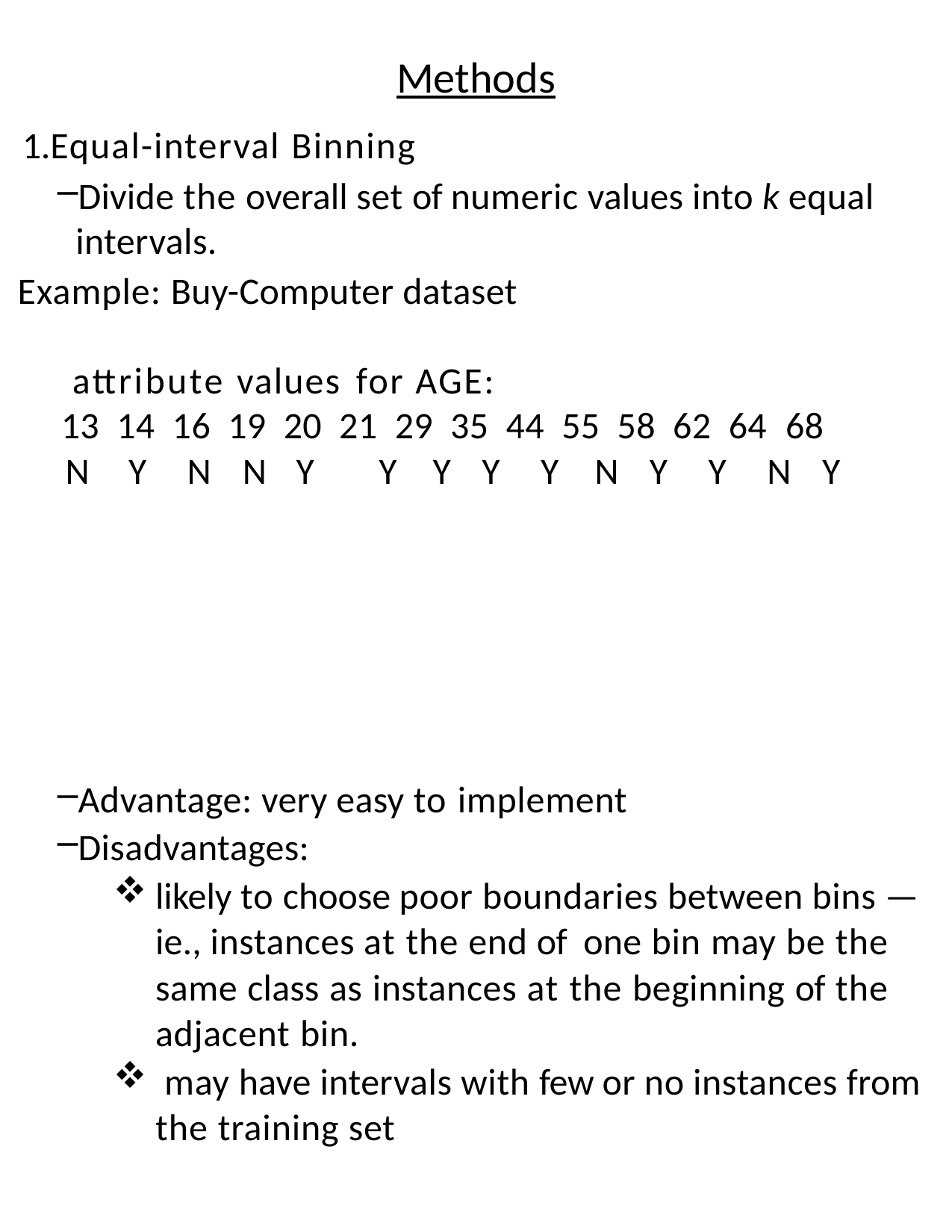

# Methods
Equal-interval Binning
Divide the overall set of numeric values into k equal intervals.
Example: Buy-Computer dataset

     attribute values for AGE:
     13  14  16  19  20  21  29  35  44  55  58  62  64  68
         N	      Y	       N	  N	  Y	        Y        Y       Y         Y        N       Y         Y         N       Y

Advantage: very easy to implement
Disadvantages:
likely to choose poor boundaries between bins — ie., instances at the end of  one bin may be the same class as instances at the beginning of the adjacent bin.
 may have intervals with few or no instances from the training set